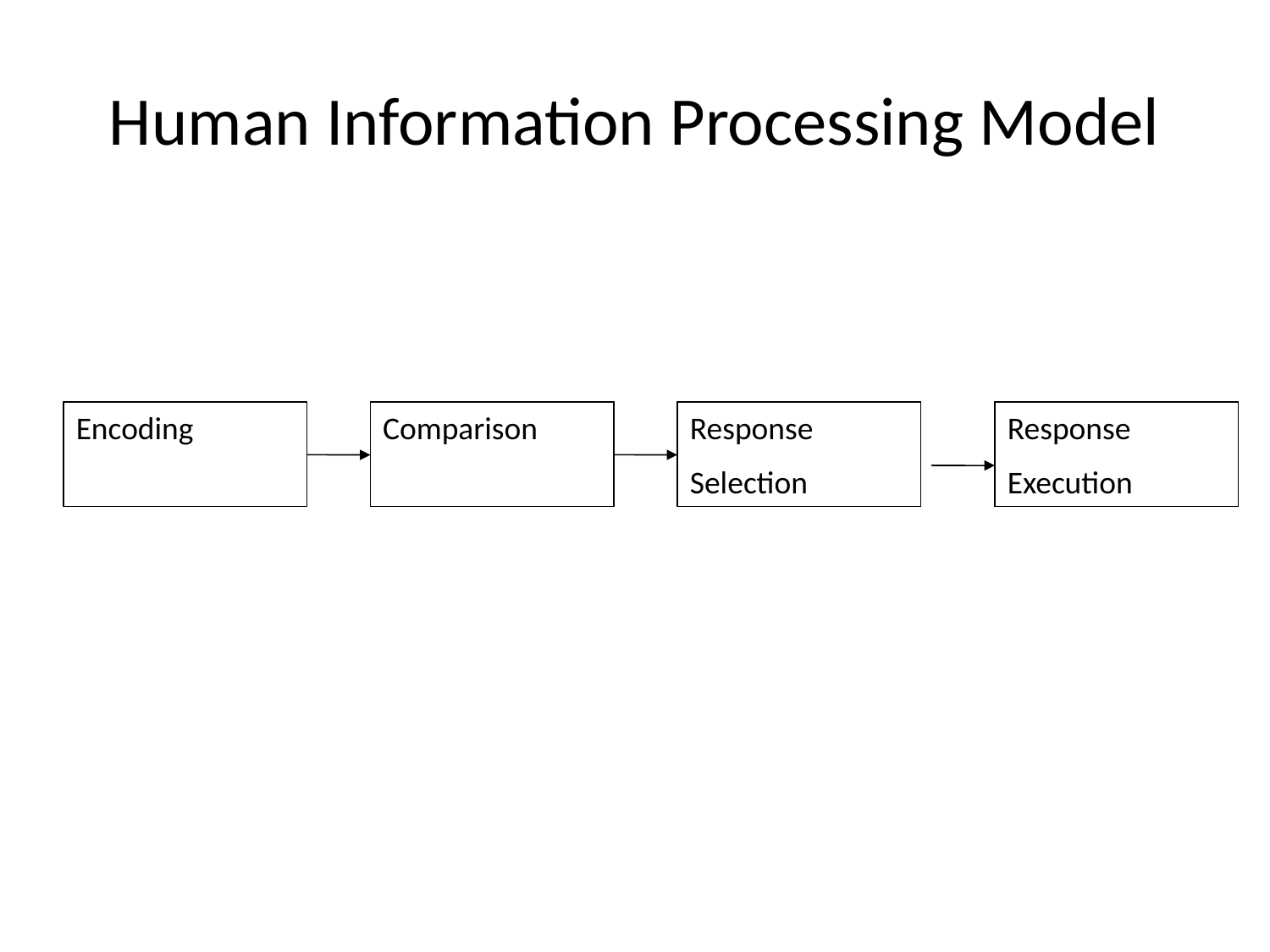

# Human Information Processing Model
Encoding

Comparison

Response
Selection
Response
Execution